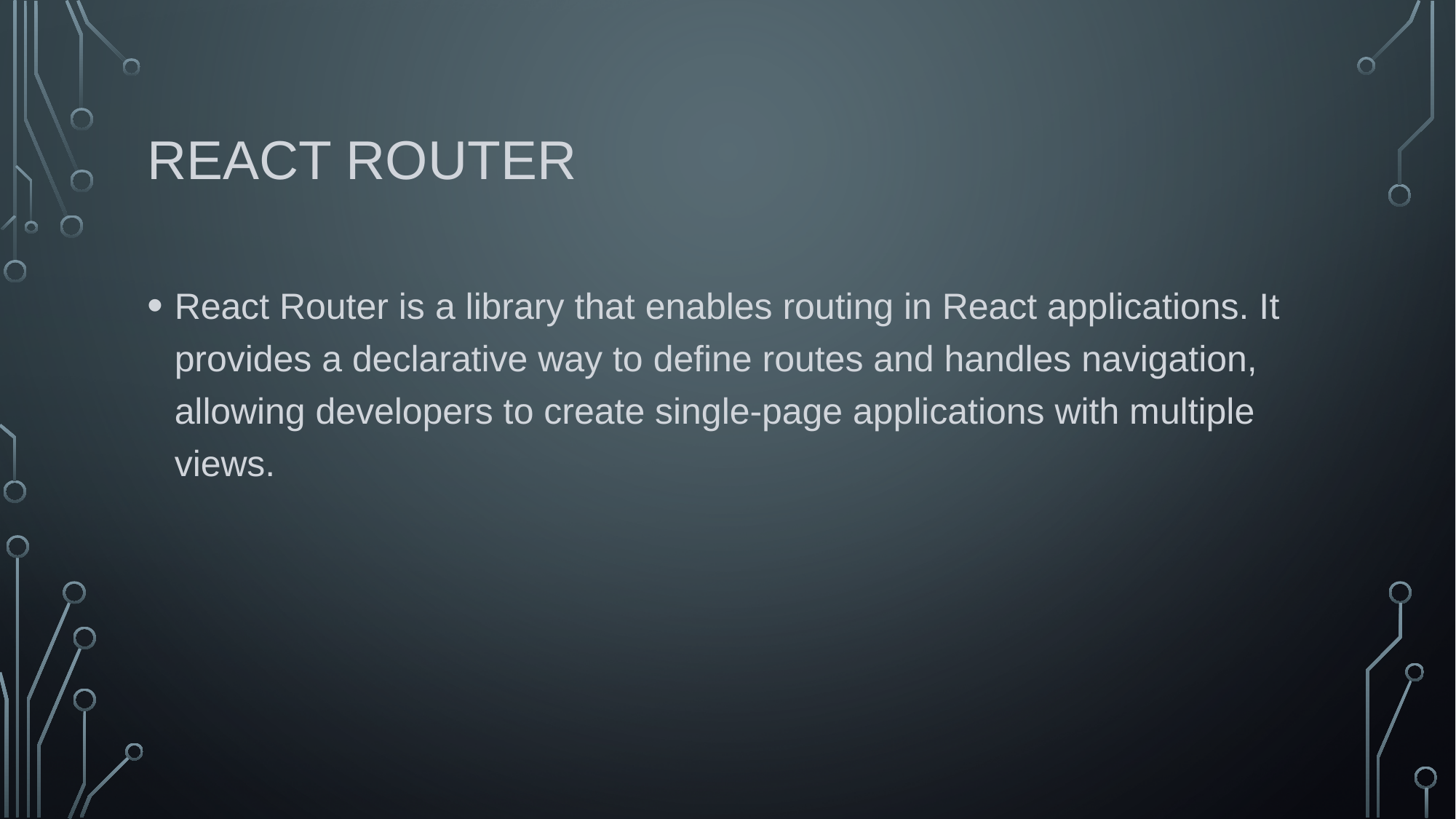

# React Router
React Router is a library that enables routing in React applications. It provides a declarative way to define routes and handles navigation, allowing developers to create single-page applications with multiple views.